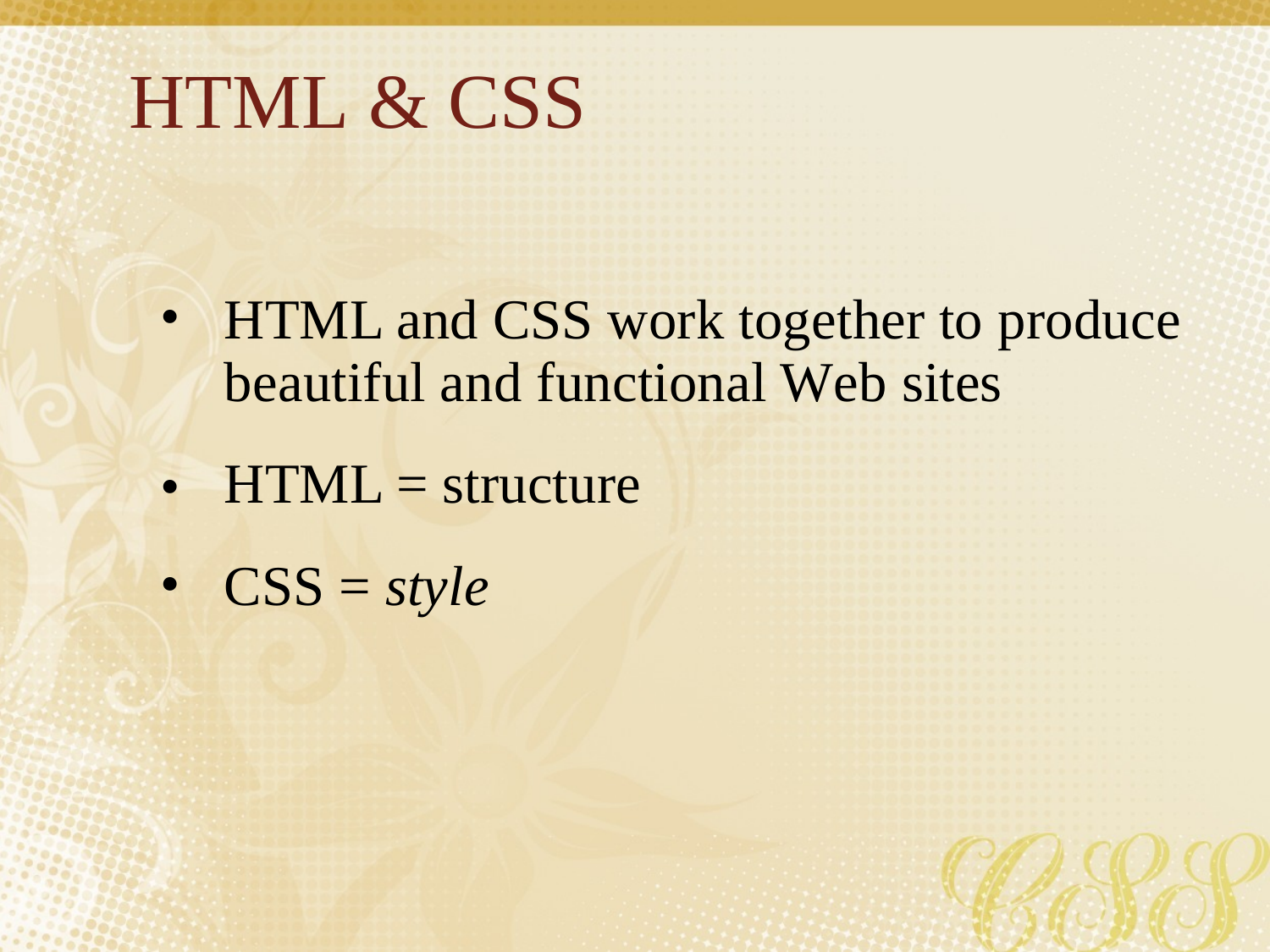

HTML & CSS
•
HTML and CSS work together to produce
beautiful and functional Web sites
HTML = structure
CSS = style
•
•